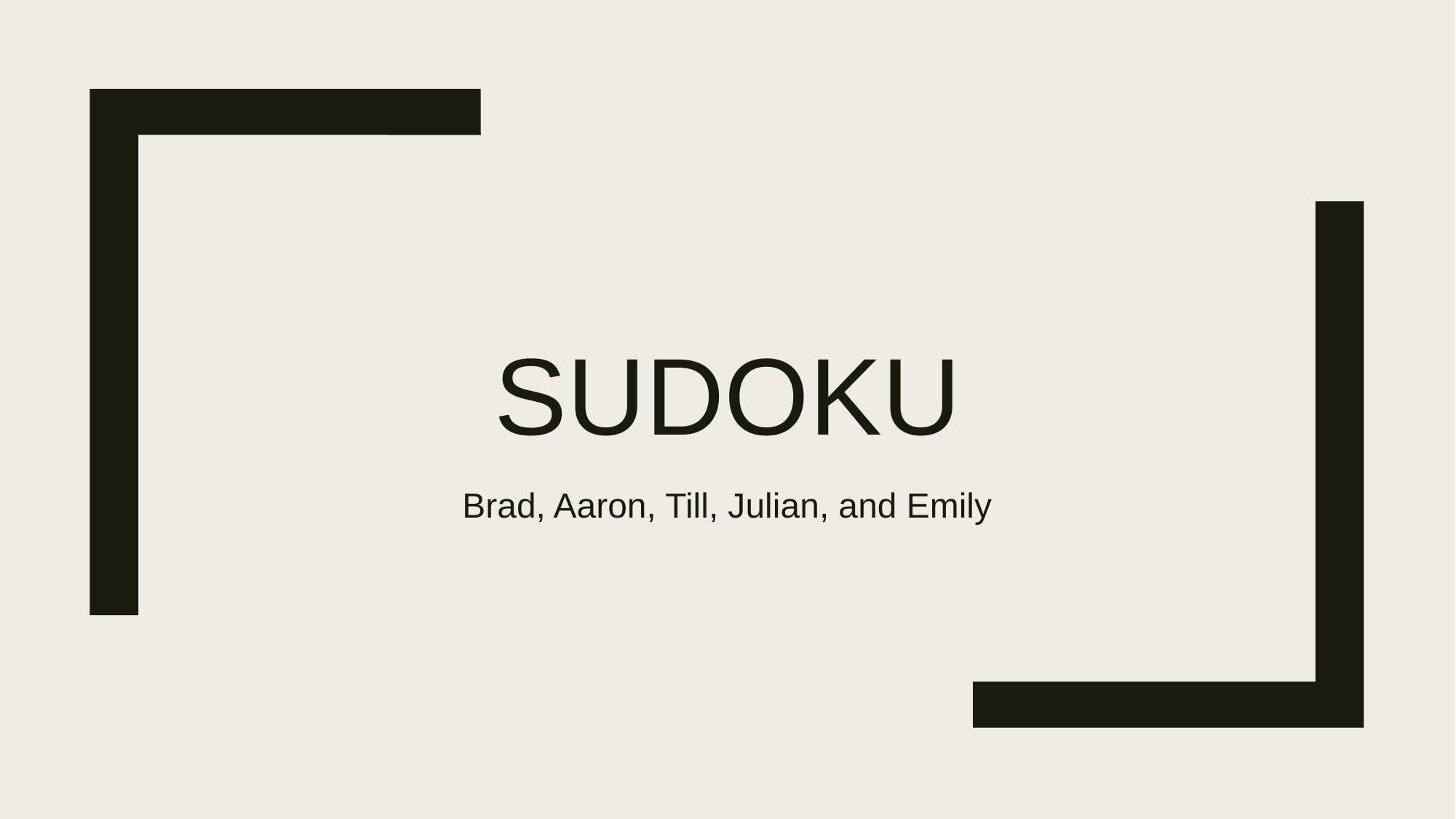

# Sudoku
Brad, Aaron, Till, Julian, and Emily